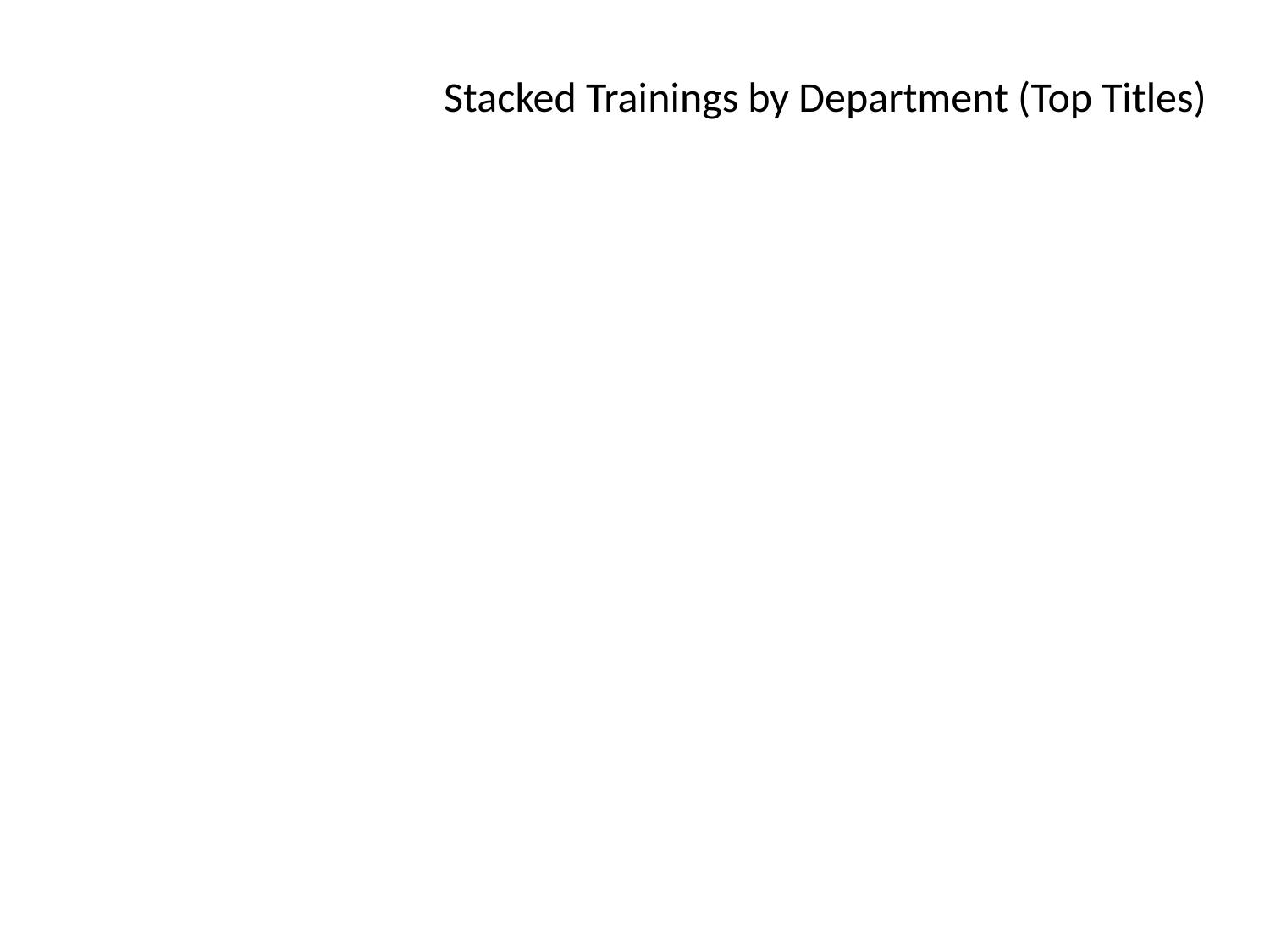

#
Stacked Trainings by Department (Top Titles)